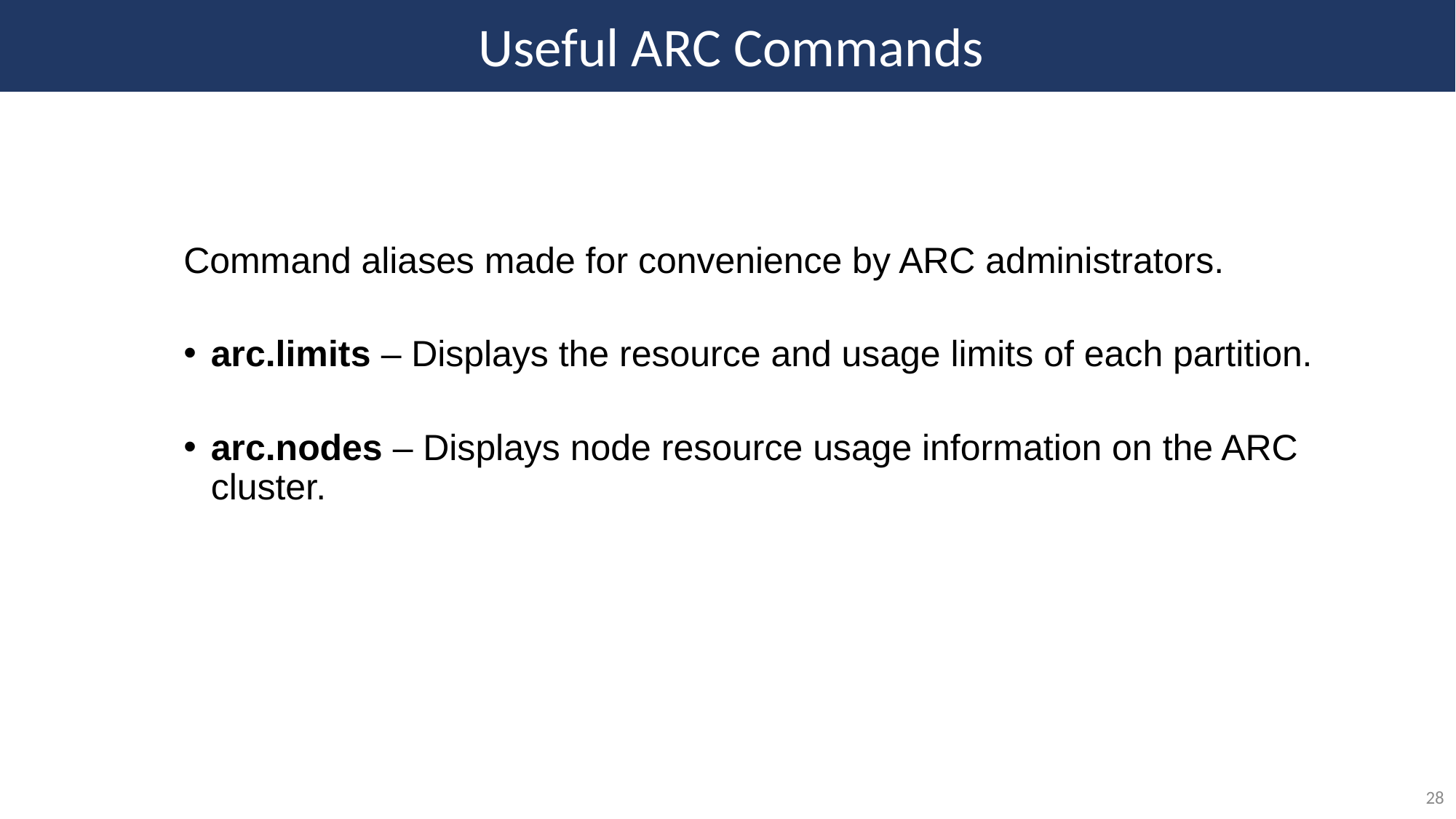

Useful ARC Commands

Command aliases made for convenience by ARC administrators.

arc.limits – Displays the resource and usage limits of each partition.

arc.nodes – Displays node resource usage information on the ARC cluster.

28